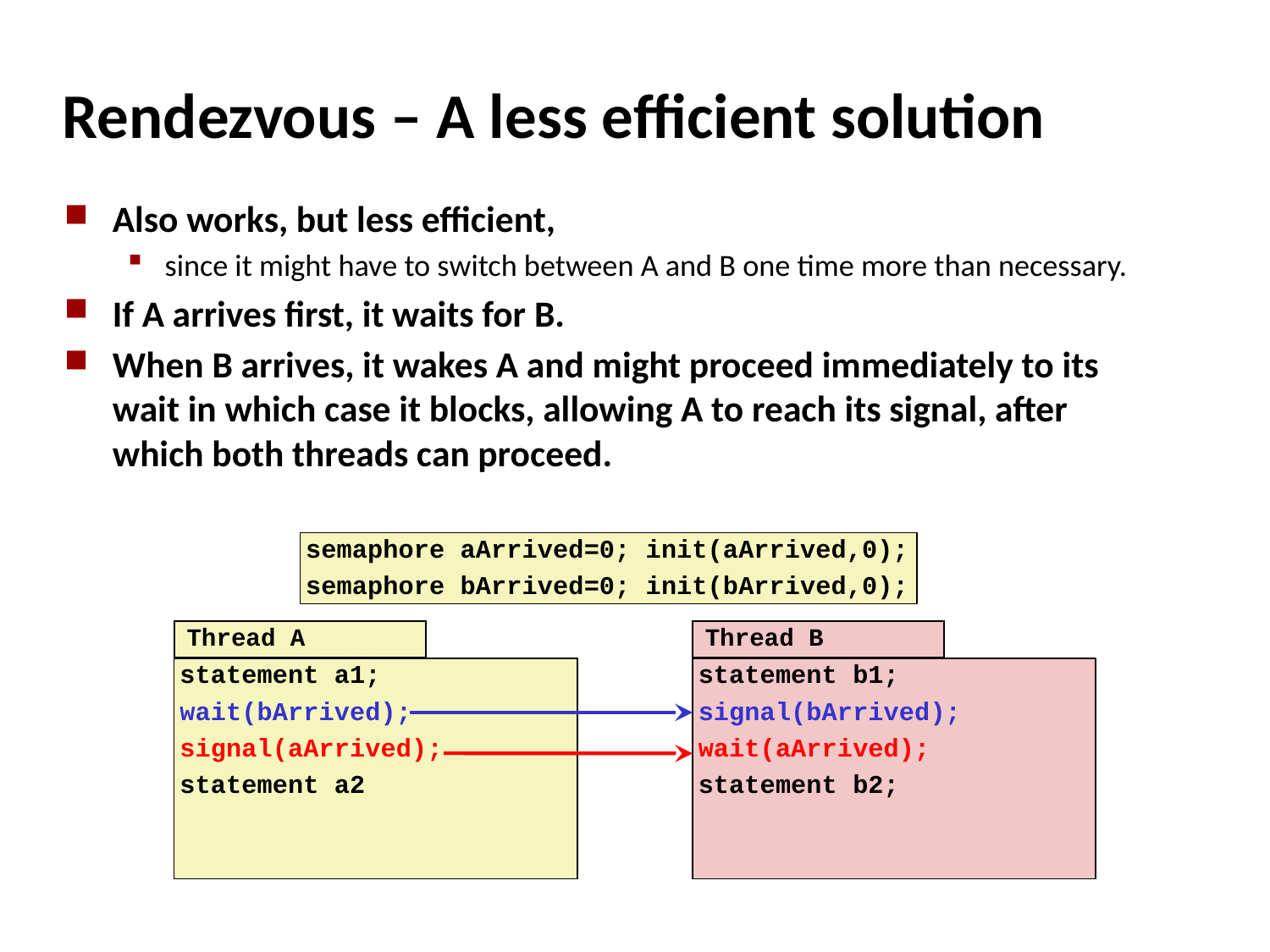

# Rendezvous – A less efficient solution
Also works, but less efficient,
since it might have to switch between A and B one time more than necessary.
If A arrives first, it waits for B.
When B arrives, it wakes A and might proceed immediately to its wait in which case it blocks, allowing A to reach its signal, after which both threads can proceed.
semaphore aArrived=0; init(aArrived,0);
semaphore bArrived=0; init(bArrived,0);
Thread A
Thread B
statement a1;
wait(bArrived);‏
signal(aArrived);
statement a2
statement b1;
signal(bArrived);
wait(aArrived);
statement b2;